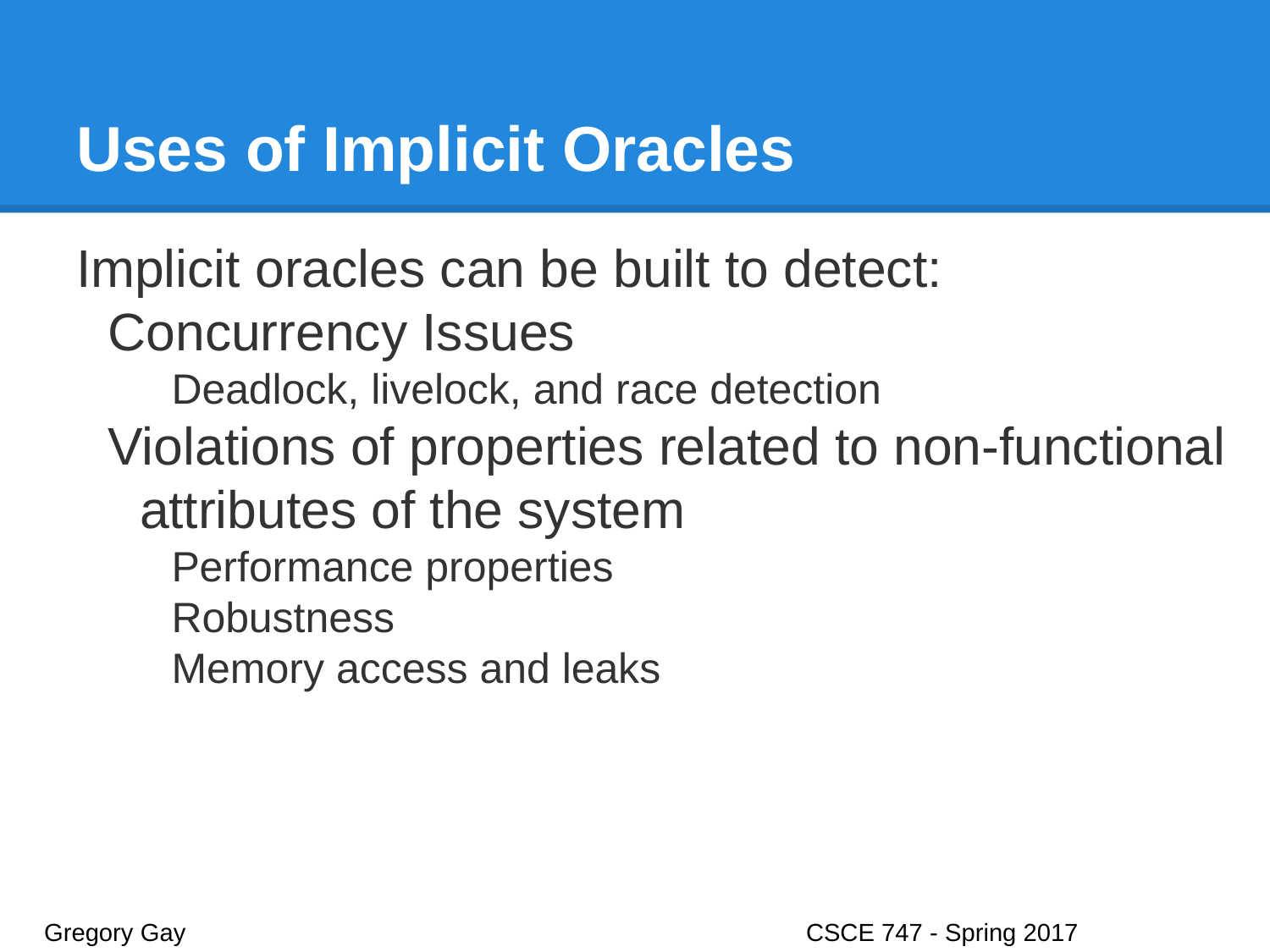

# Uses of Implicit Oracles
Implicit oracles can be built to detect:
Concurrency Issues
Deadlock, livelock, and race detection
Violations of properties related to non-functional attributes of the system
Performance properties
Robustness
Memory access and leaks
Gregory Gay					CSCE 747 - Spring 2017							32